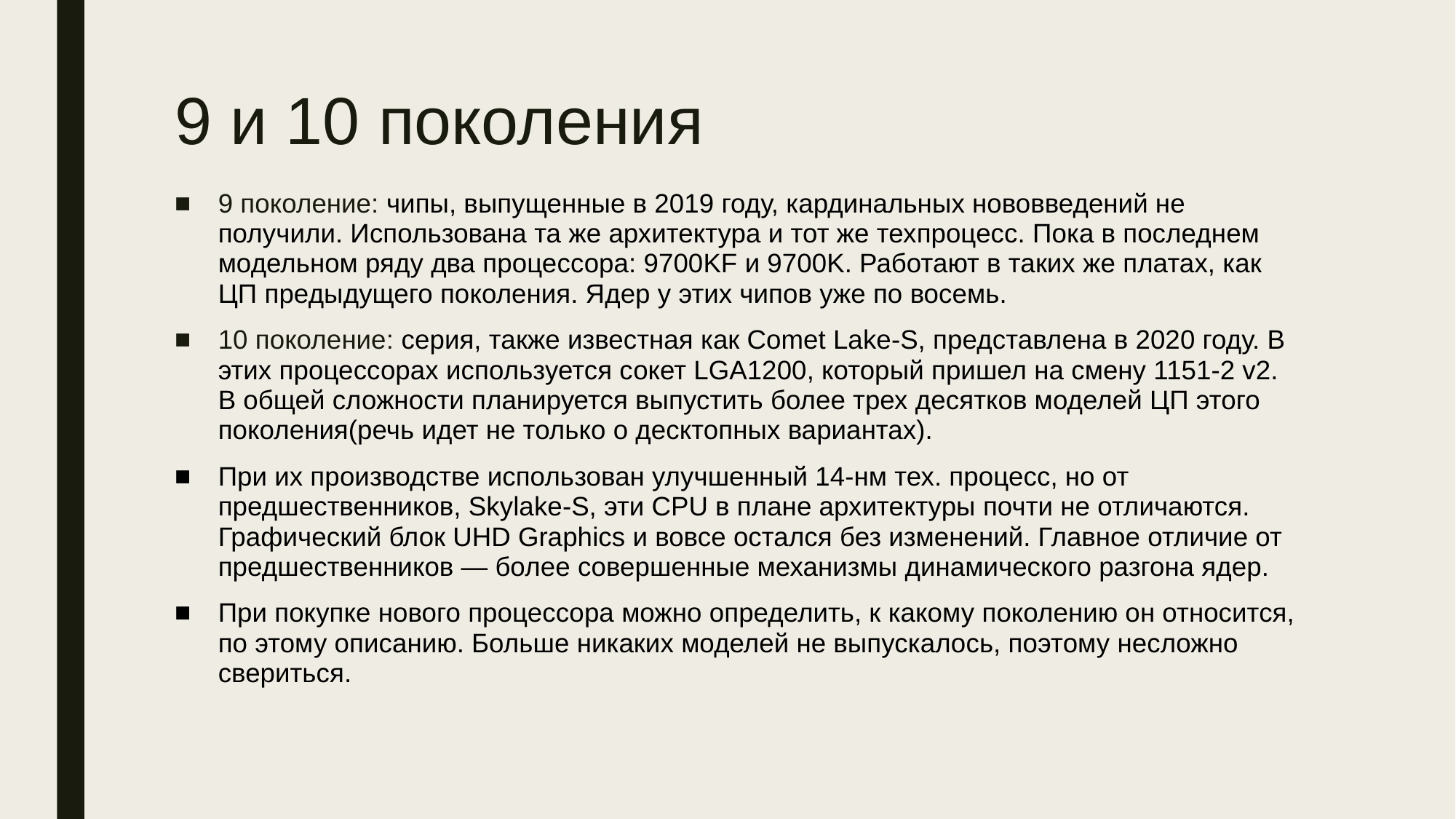

# 9 и 10 поколения
9 поколение: чипы, выпущенные в 2019 году, кардинальных нововведений не получили. Использована та же архитектура и тот же техпроцесс. Пока в последнем модельном ряду два процессора: 9700KF и 9700K. Работают в таких же платах, как ЦП предыдущего поколения. Ядер у этих чипов уже по восемь.
10 поколение: серия, также известная как Comet Lake-S, представлена в 2020 году. В этих процессорах используется сокет LGA1200, который пришел на смену 1151-2 v2. В общей сложности планируется выпустить более трех десятков моделей ЦП этого поколения(речь идет не только о десктопных вариантах).
При их производстве использован улучшенный 14-нм тех. процесс, но от предшественников, Skylake-S, эти CPU в плане архитектуры почти не отличаются. Графический блок UHD Graphics и вовсе остался без изменений. Главное отличие от предшественников — более совершенные механизмы динамического разгона ядер.
При покупке нового процессора можно определить, к какому поколению он относится, по этому описанию. Больше никаких моделей не выпускалось, поэтому несложно свериться.